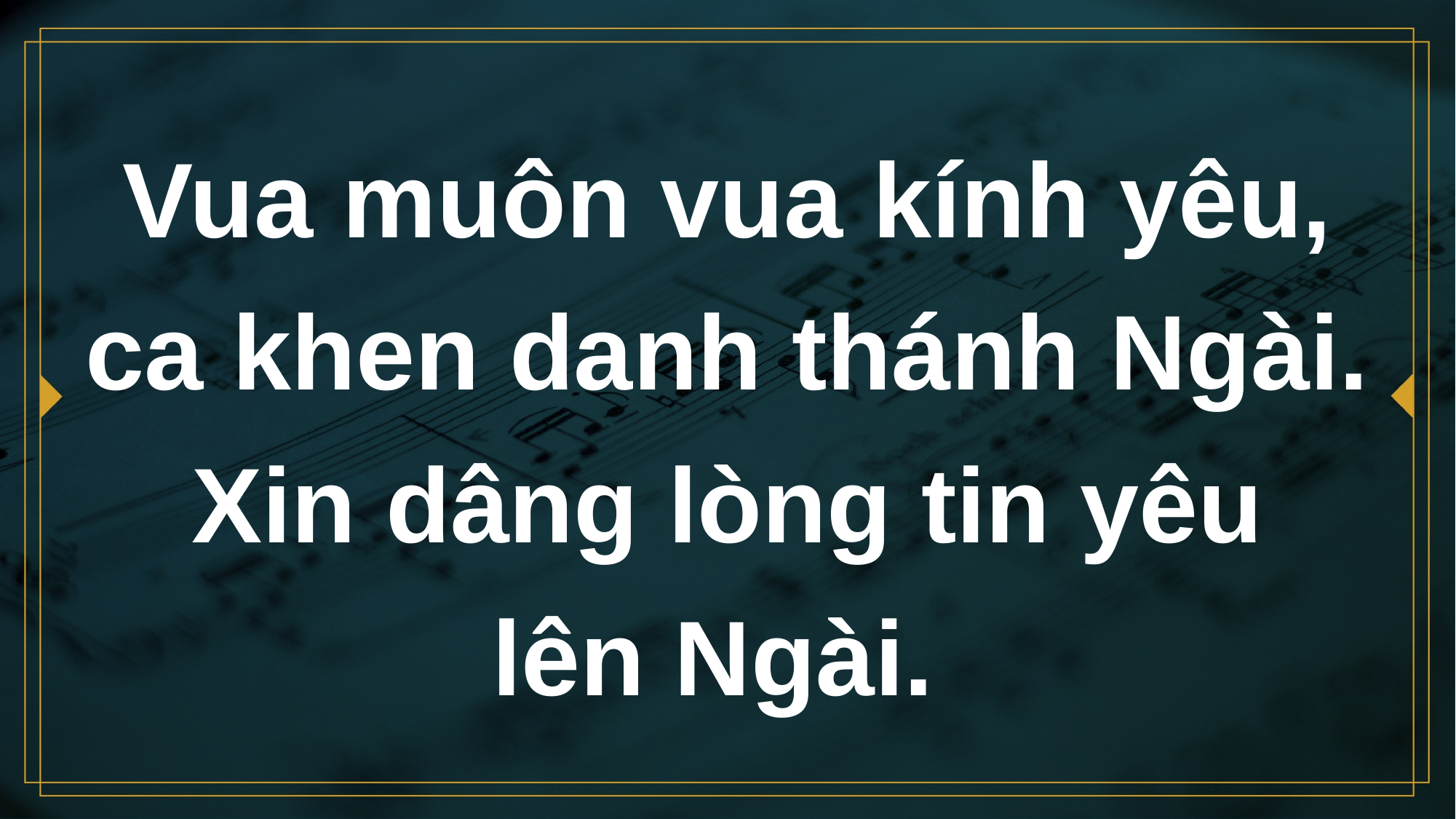

# Vua muôn vua kính yêu, ca khen danh thánh Ngài.
Xin dâng lòng tin yêu
lên Ngài.